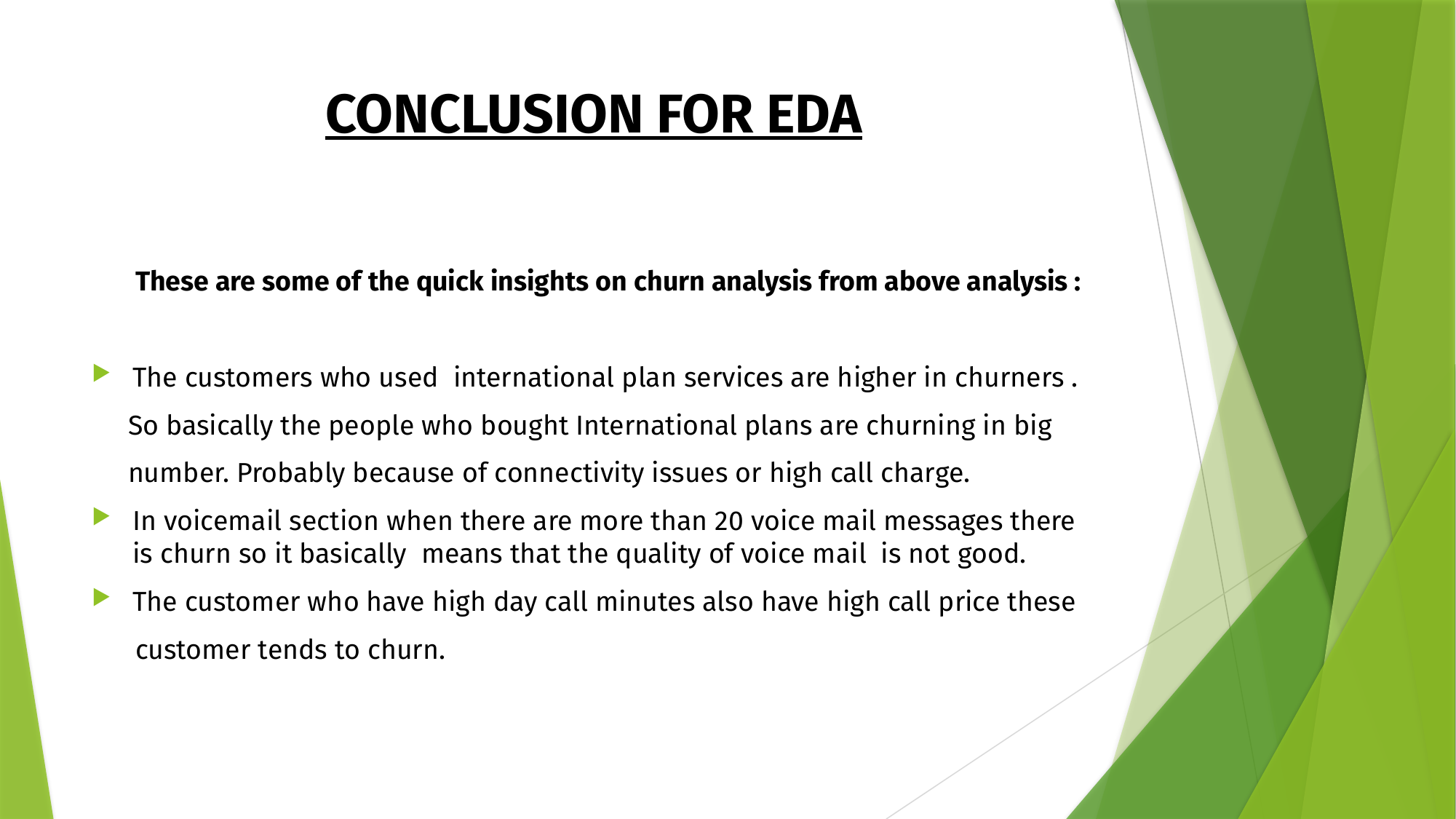

# CONCLUSION FOR EDA
      These are some of the quick insights on churn analysis from above analysis :

The customers who used  international plan services are higher in churners .
     So basically the people who bought International plans are churning in big
     number. Probably because of connectivity issues or high call charge.
In voicemail section when there are more than 20 voice mail messages there is churn so it basically  means that the quality of voice mail  is not good.
The customer who have high day call minutes also have high call price these
      customer tends to churn.